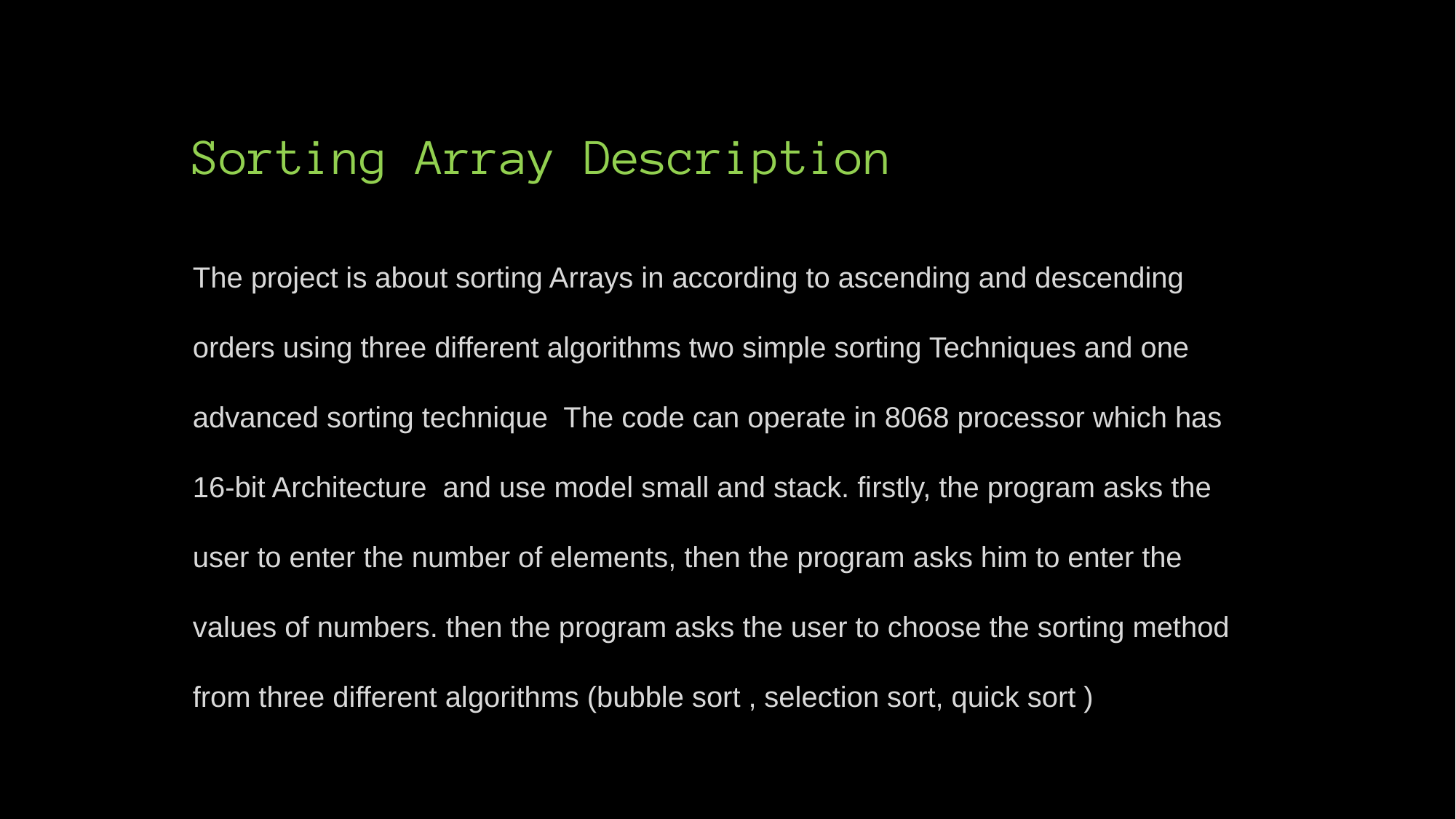

# Sorting Array Description
The project is about sorting Arrays in according to ascending and descending orders using three different algorithms two simple sorting Techniques and one advanced sorting technique  The code can operate in 8068 processor which has 16-bit Architecture  and use model small and stack. firstly, the program asks the user to enter the number of elements, then the program asks him to enter the values of numbers. then the program asks the user to choose the sorting method from three different algorithms (bubble sort , selection sort, quick sort )